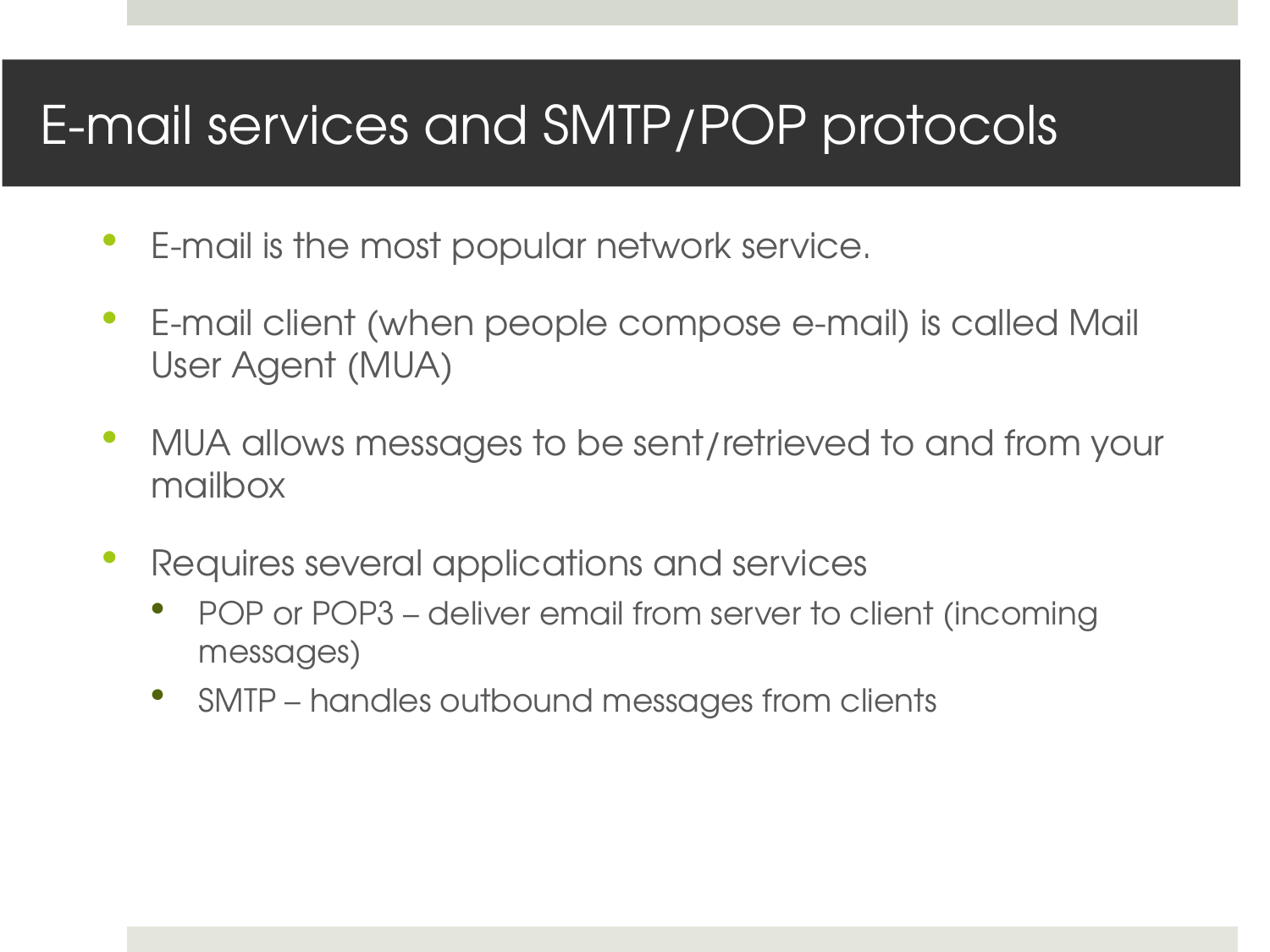

# E-mail services and SMTP/POP protocols
E-mail is the most popular network service.
E-mail client (when people compose e-mail) is called Mail User Agent (MUA)
MUA allows messages to be sent/retrieved to and from your mailbox
Requires several applications and services
POP or POP3 – deliver email from server to client (incoming messages)
SMTP – handles outbound messages from clients